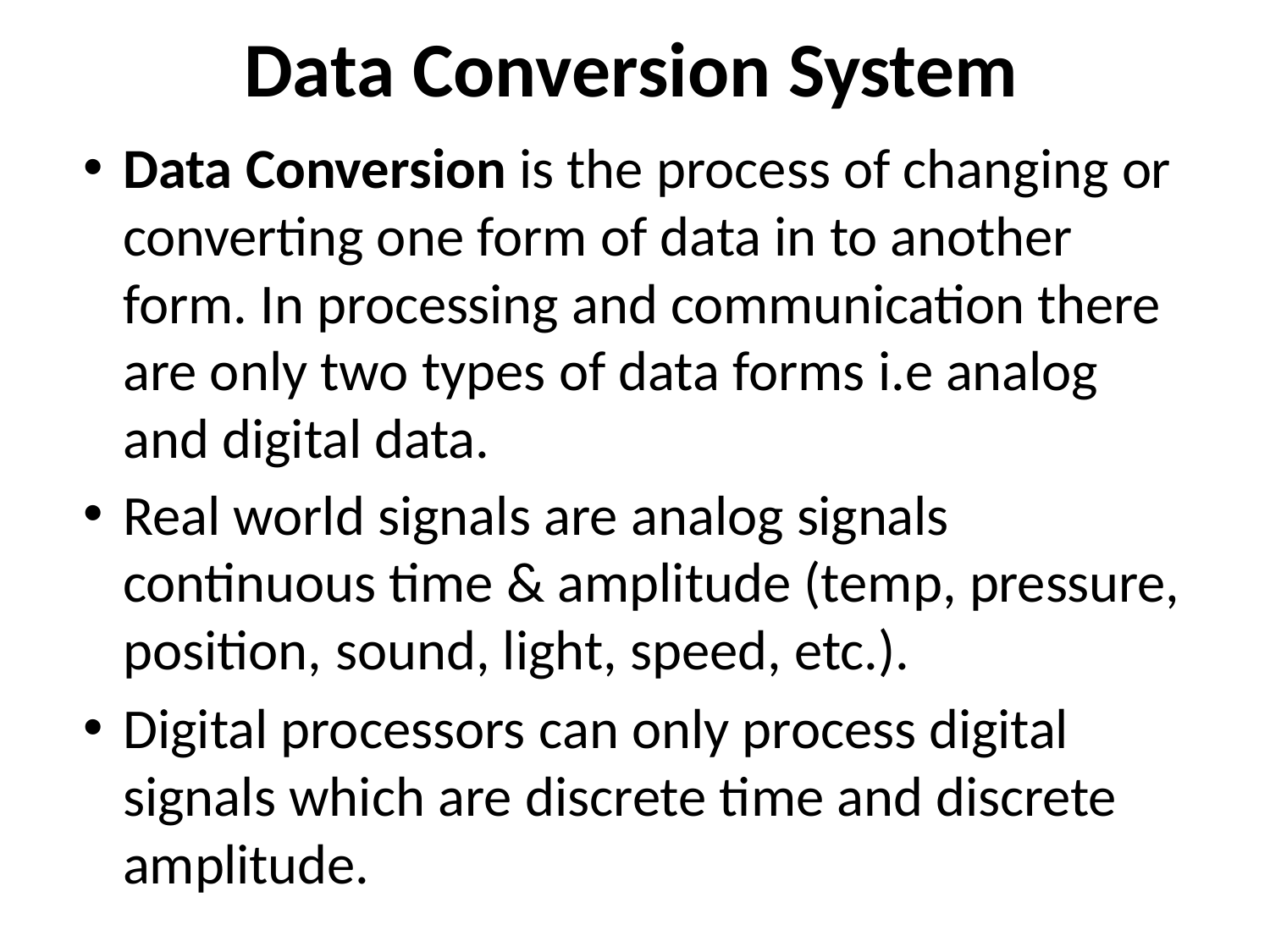

# Data Conversion System
Data Conversion is the process of changing or converting one form of data in to another form. In processing and communication there are only two types of data forms i.e analog and digital data.
Real world signals are analog signals continuous time & amplitude (temp, pressure, position, sound, light, speed, etc.).
Digital processors can only process digital signals which are discrete time and discrete amplitude.